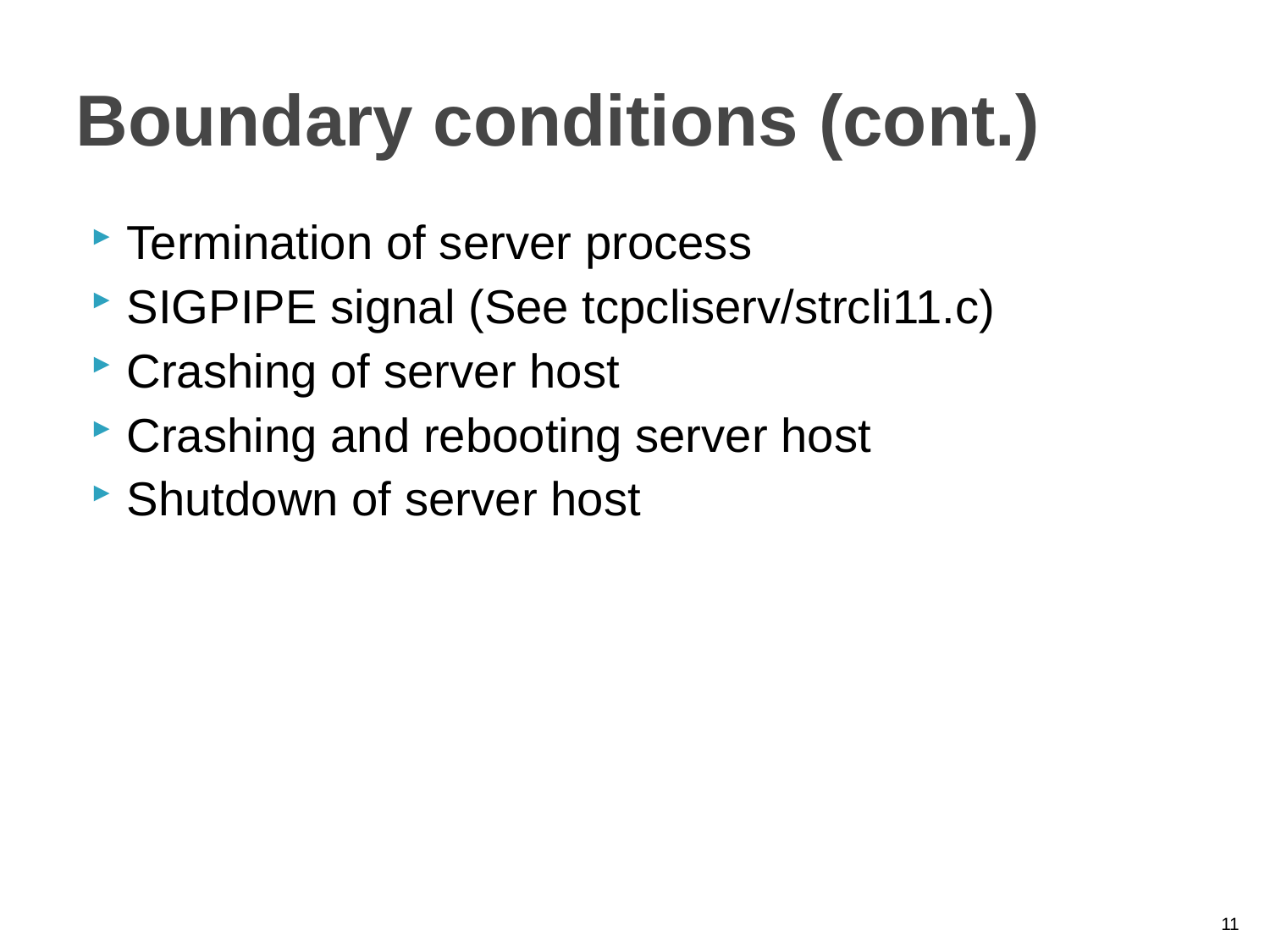

# Boundary conditions (cont.)
Termination of server process
SIGPIPE signal (See tcpcliserv/strcli11.c)
Crashing of server host
Crashing and rebooting server host
Shutdown of server host

11